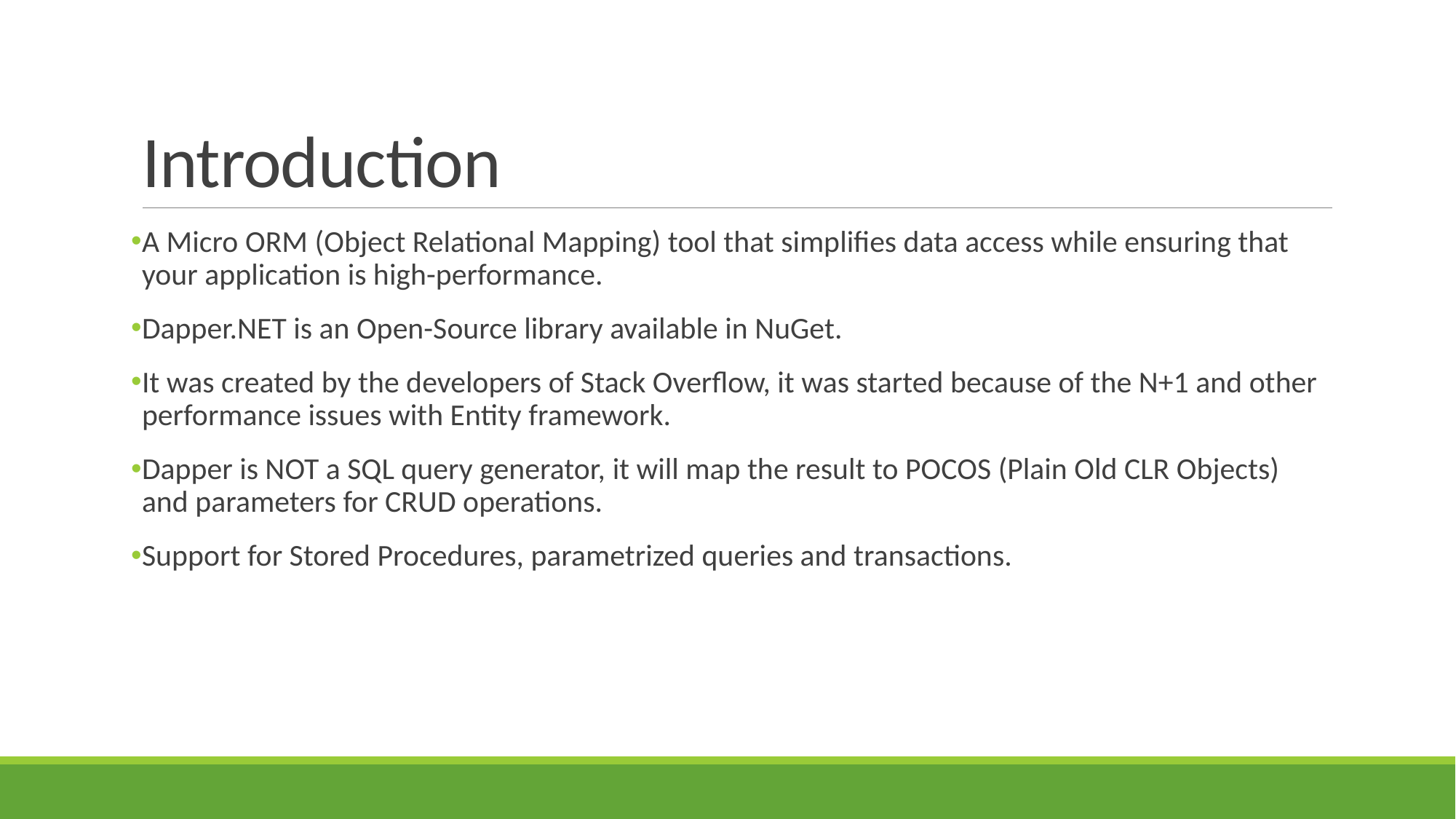

# Introduction
A Micro ORM (Object Relational Mapping) tool that simplifies data access while ensuring that your application is high-performance.
Dapper.NET is an Open-Source library available in NuGet.
It was created by the developers of Stack Overflow, it was started because of the N+1 and other performance issues with Entity framework.
Dapper is NOT a SQL query generator, it will map the result to POCOS (Plain Old CLR Objects) and parameters for CRUD operations.
Support for Stored Procedures, parametrized queries and transactions.